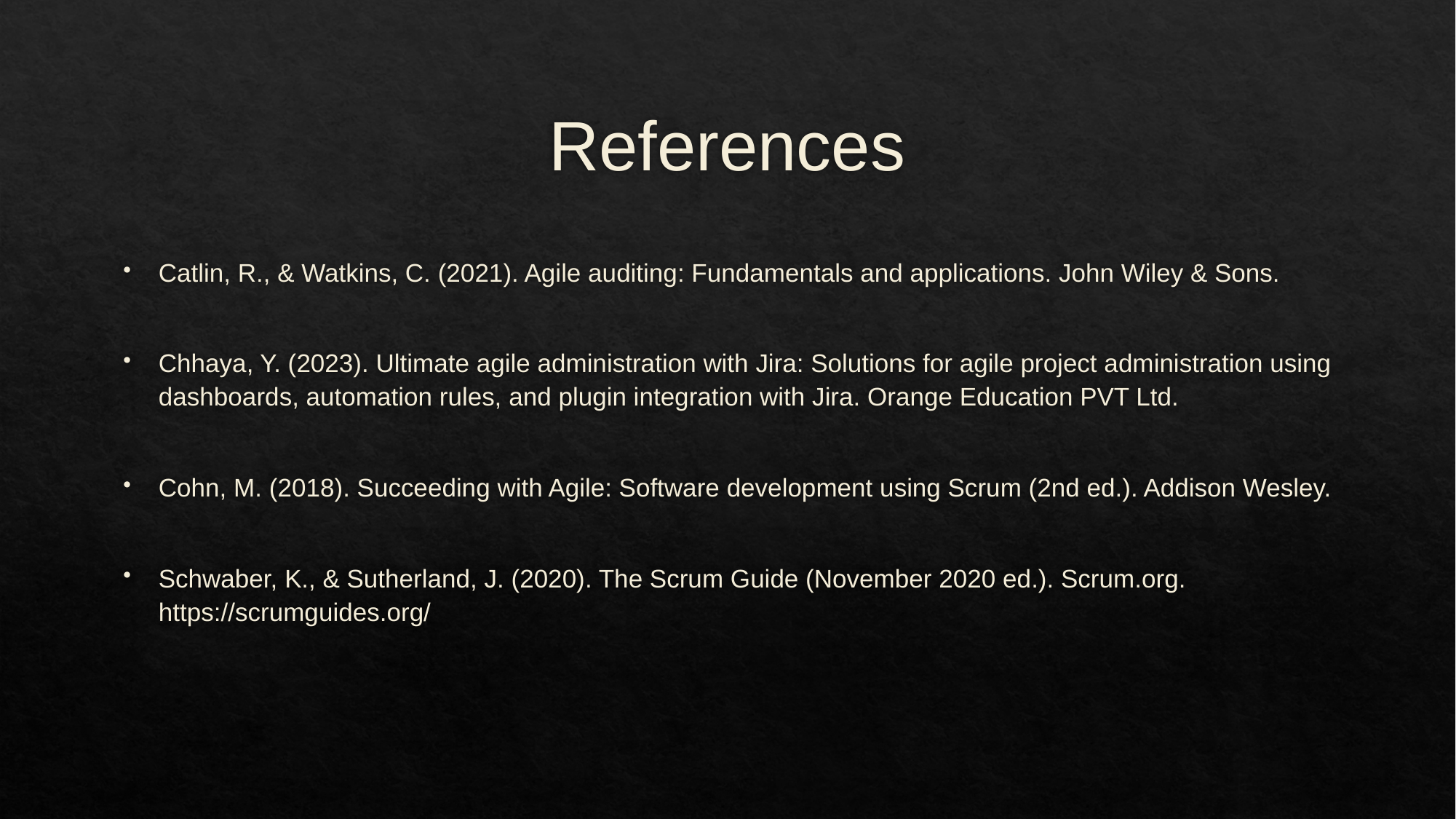

# References
Catlin, R., & Watkins, C. (2021). Agile auditing: Fundamentals and applications. John Wiley & Sons.

Chhaya, Y. (2023). Ultimate agile administration with Jira: Solutions for agile project administration using dashboards, automation rules, and plugin integration with Jira. Orange Education PVT Ltd.

Cohn, M. (2018). Succeeding with Agile: Software development using Scrum (2nd ed.). Addison Wesley.

Schwaber, K., & Sutherland, J. (2020). The Scrum Guide (November 2020 ed.). Scrum.org. https://scrumguides.org/